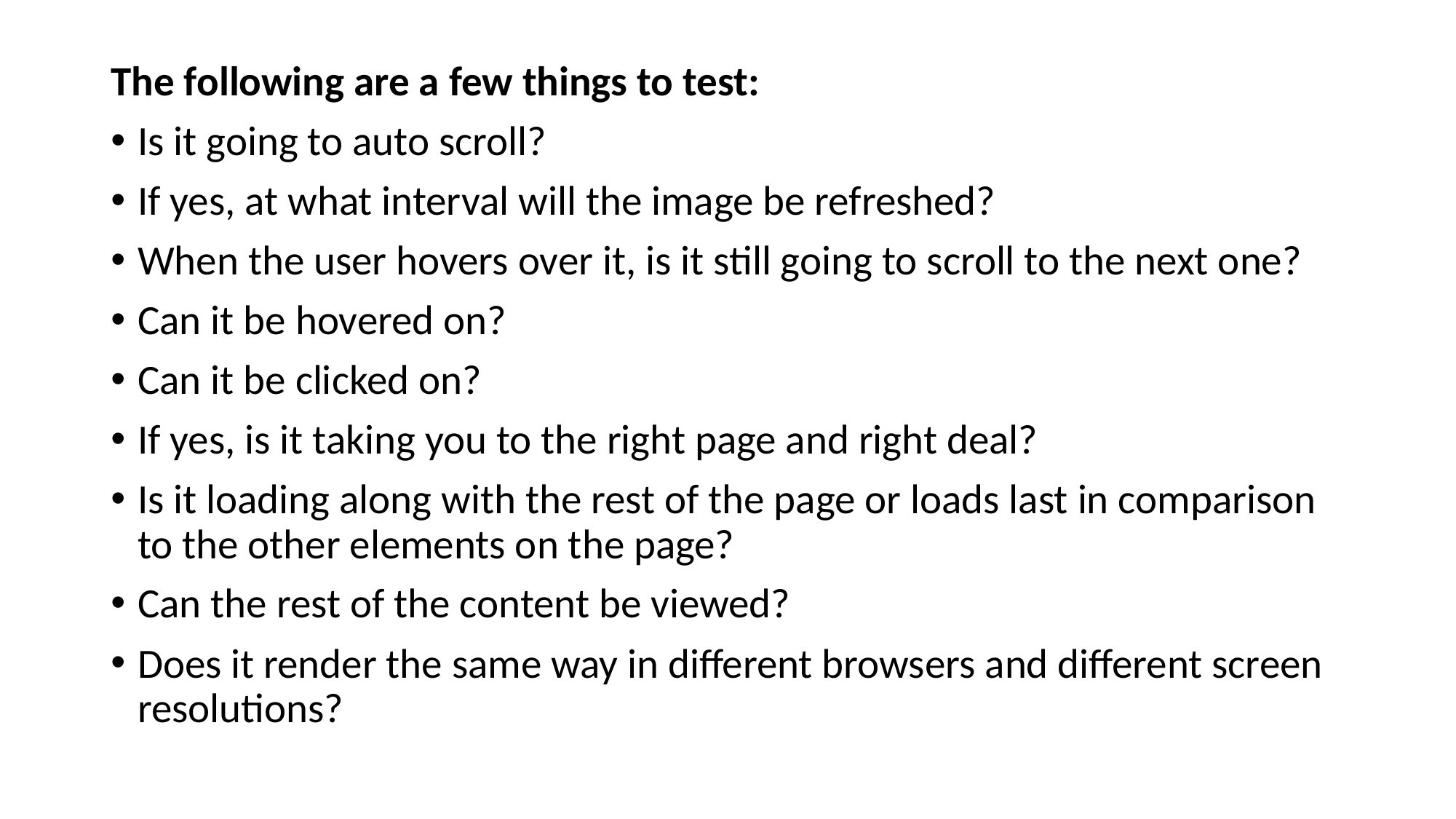

The following are a few things to test:
Is it going to auto scroll?
If yes, at what interval will the image be refreshed?
When the user hovers over it, is it still going to scroll to the next one?
Can it be hovered on?
Can it be clicked on?
If yes, is it taking you to the right page and right deal?
Is it loading along with the rest of the page or loads last in comparison to the other elements on the page?
Can the rest of the content be viewed?
Does it render the same way in different browsers and different screen resolutions?